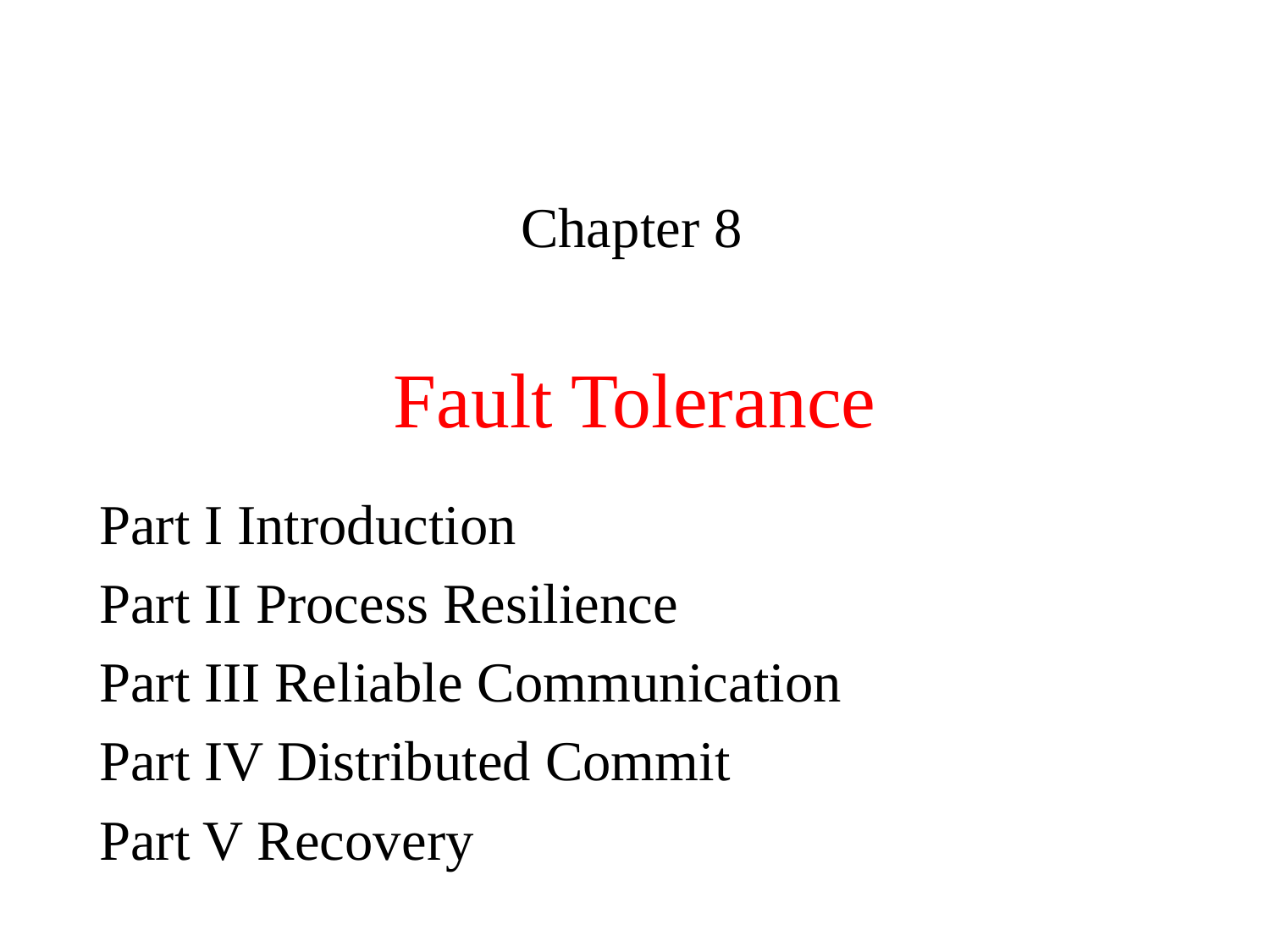

Chapter 8
# Fault Tolerance
Part I Introduction
Part II Process Resilience
Part III Reliable Communication
Part IV Distributed Commit
Part V Recovery